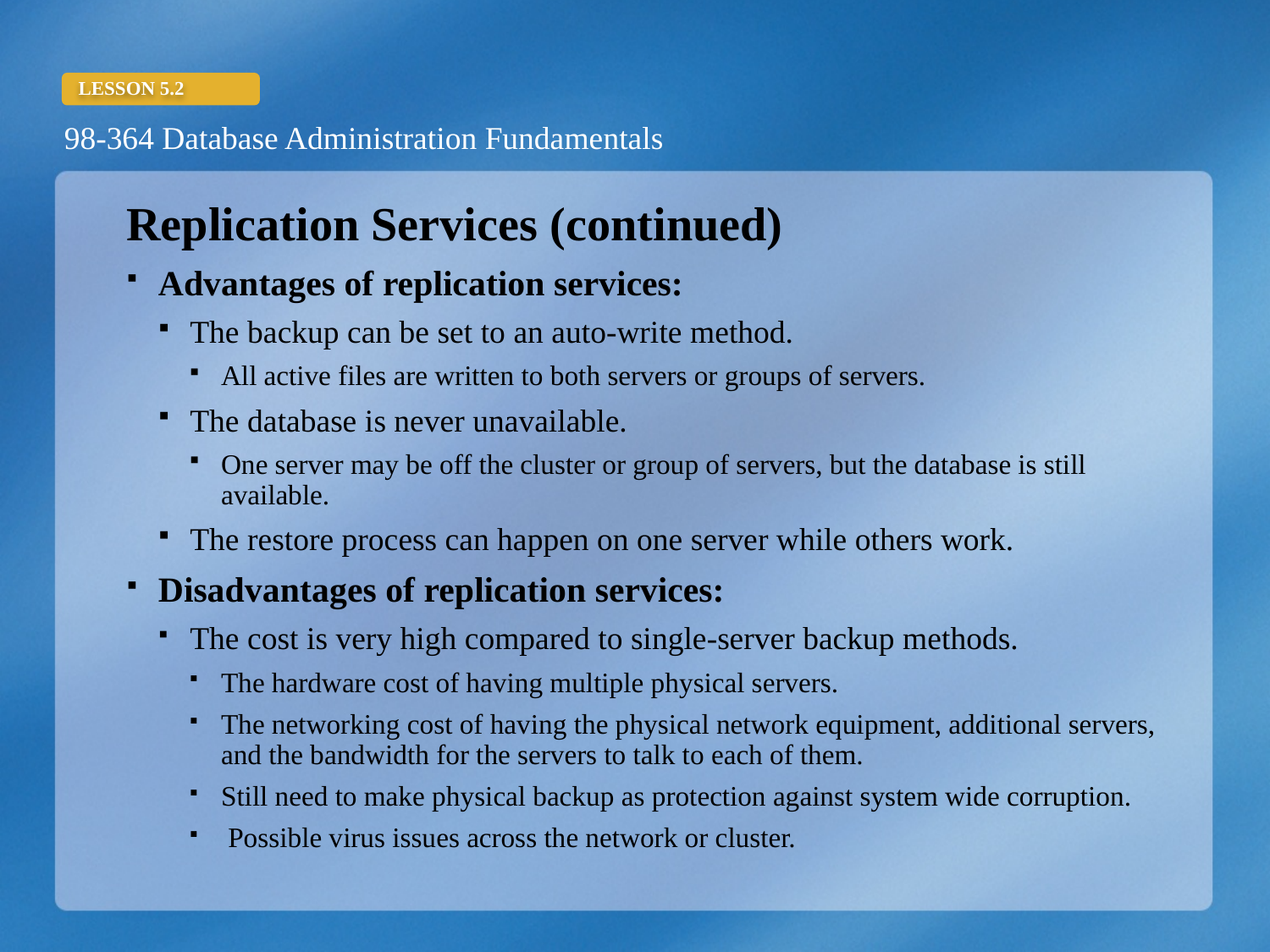

Replication Services (continued)
Advantages of replication services:
The backup can be set to an auto-write method.
All active files are written to both servers or groups of servers.
The database is never unavailable.
One server may be off the cluster or group of servers, but the database is still available.
The restore process can happen on one server while others work.
Disadvantages of replication services:
The cost is very high compared to single-server backup methods.
The hardware cost of having multiple physical servers.
The networking cost of having the physical network equipment, additional servers, and the bandwidth for the servers to talk to each of them.
Still need to make physical backup as protection against system wide corruption.
 Possible virus issues across the network or cluster.